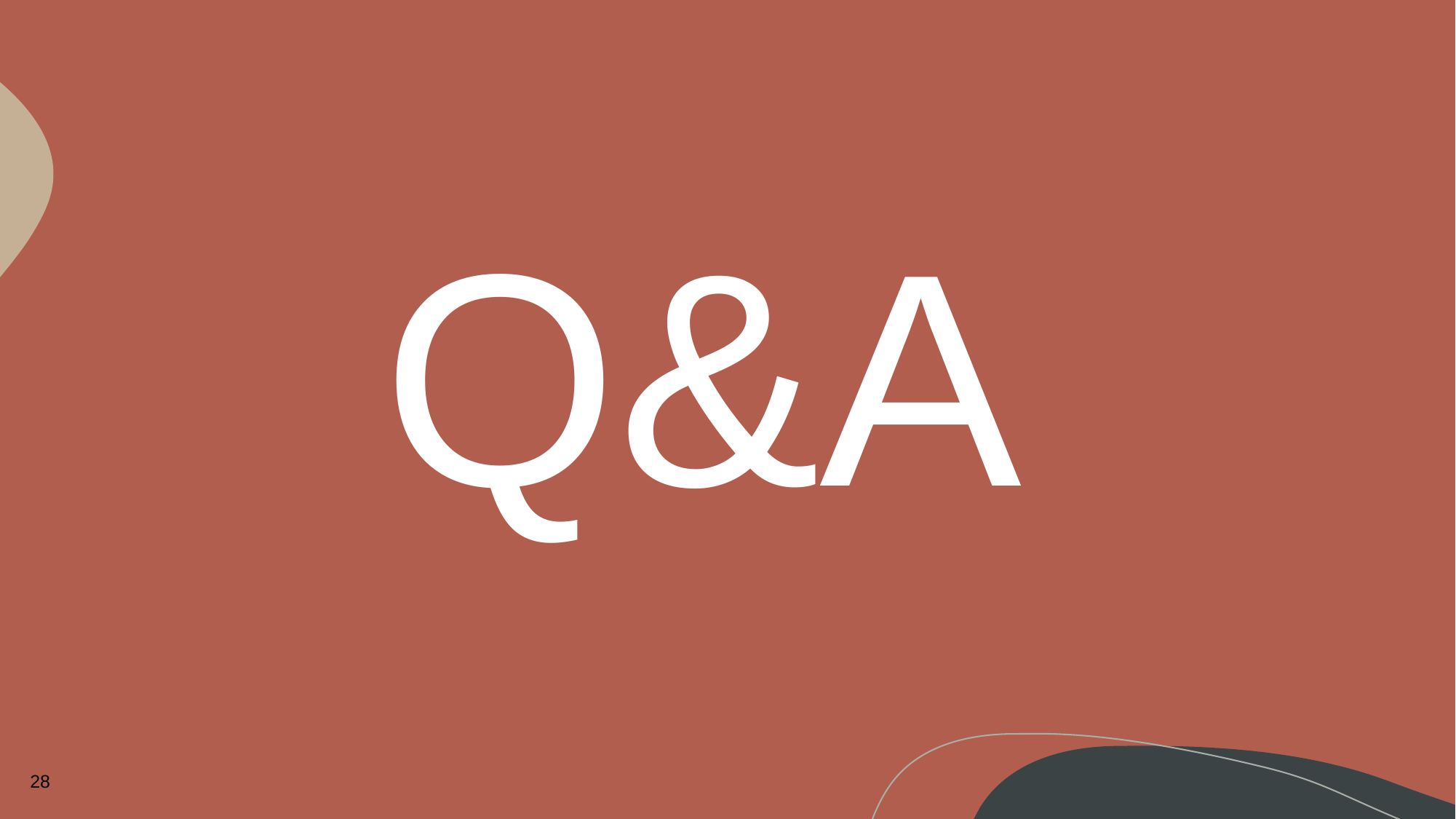

Compare with Benchmark: Evaluate how each AI company's performance compares with the S&P 500.

# Q&A
28